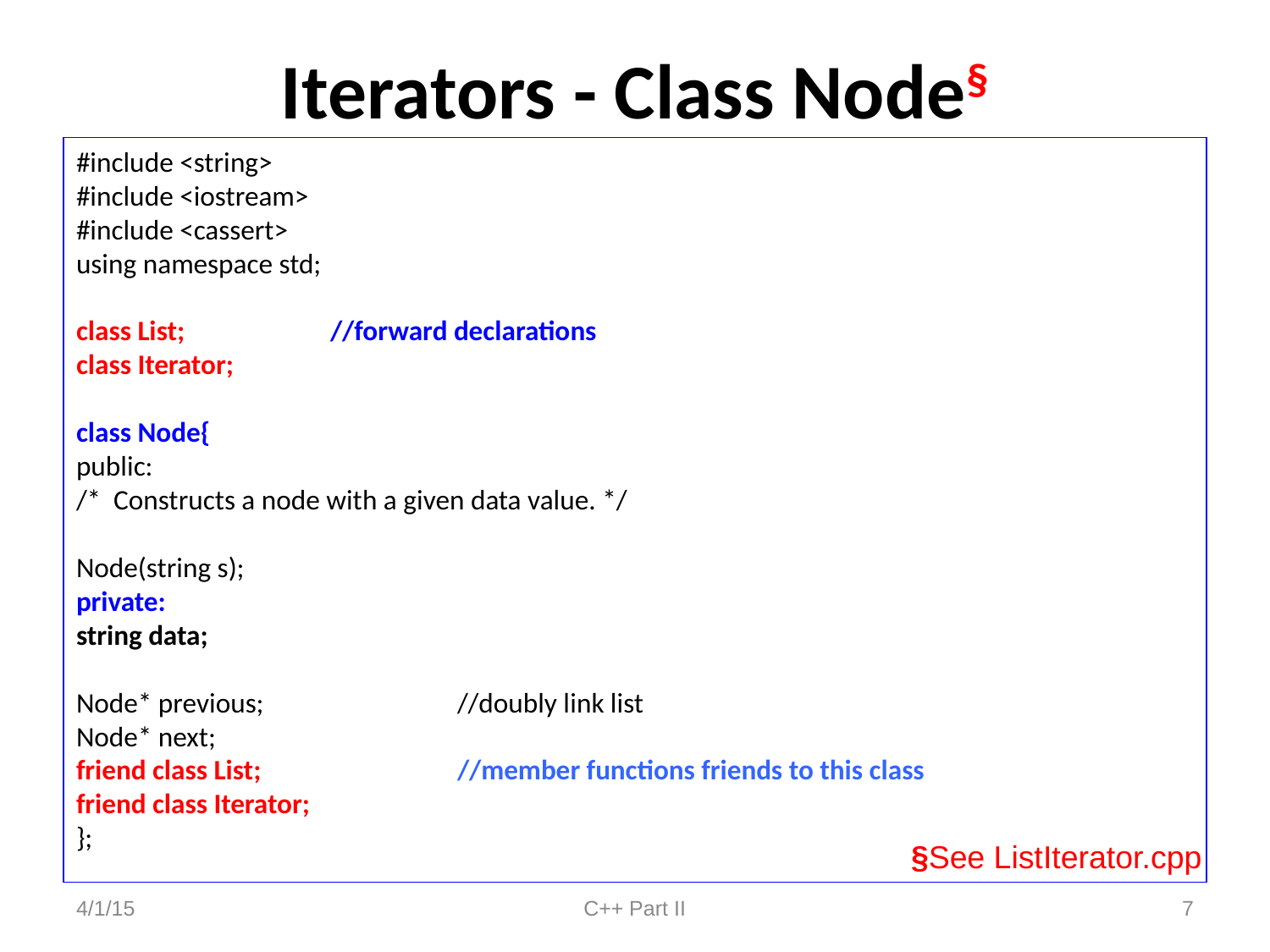

# Iterators - Class Node§
#include <string>
#include <iostream>
#include <cassert>
using namespace std;

class List;		//forward declarations
class Iterator;

class Node{
public:
/*  Constructs a node with a given data value. */

Node(string s);
private:
string data;

Node* previous;		//doubly link list
Node* next;
friend class List;		//member functions friends to this class
friend class Iterator;
};
§See ListIterator.cpp
4/1/15
C++ Part II
7